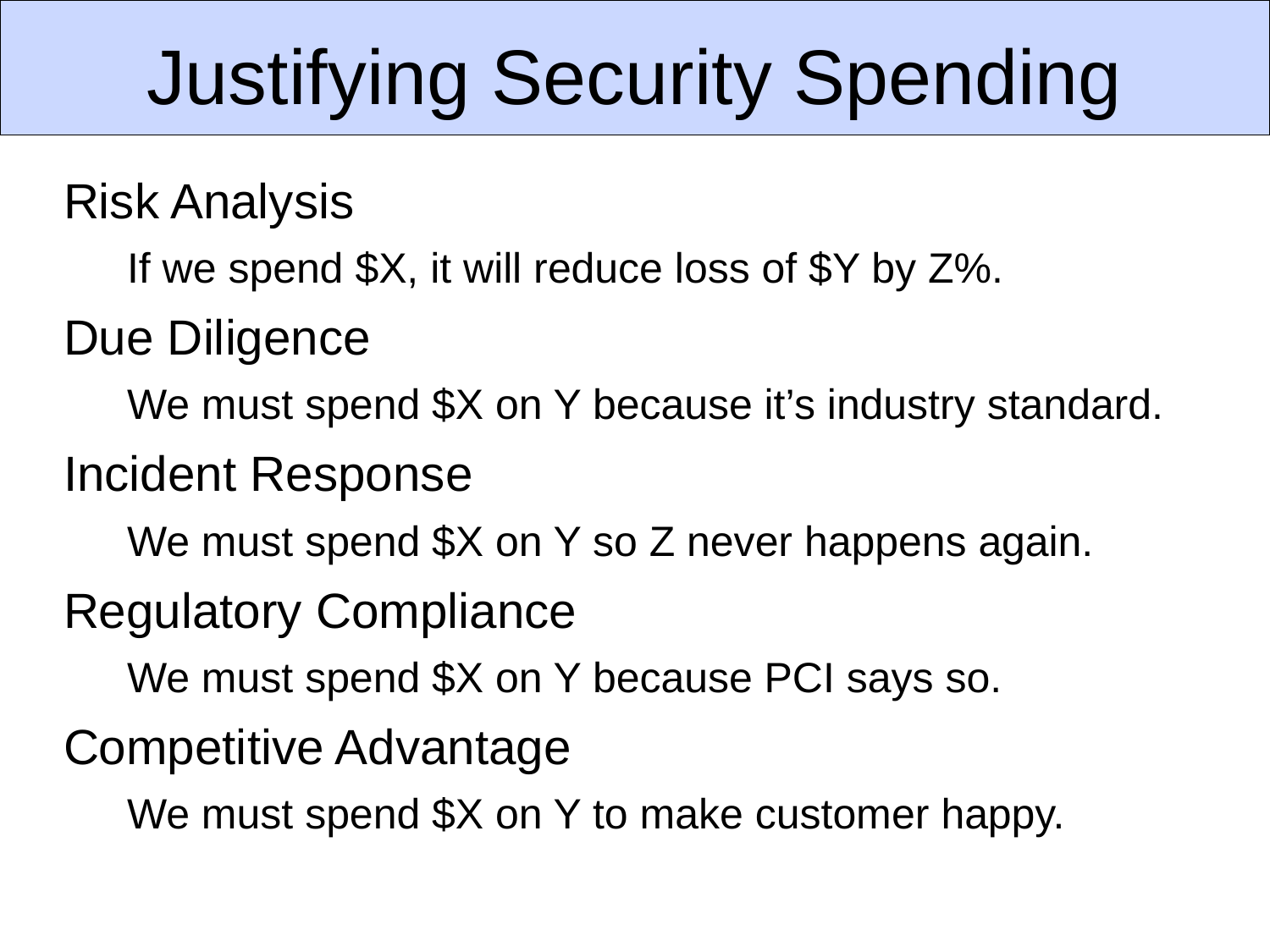

Justifying Security Spending
Risk Analysis
If we spend $X, it will reduce loss of $Y by Z%.
Due Diligence
We must spend $X on Y because it’s industry standard.
Incident Response
We must spend $X on Y so Z never happens again.
Regulatory Compliance
We must spend $X on Y because PCI says so.
Competitive Advantage
We must spend $X on Y to make customer happy.